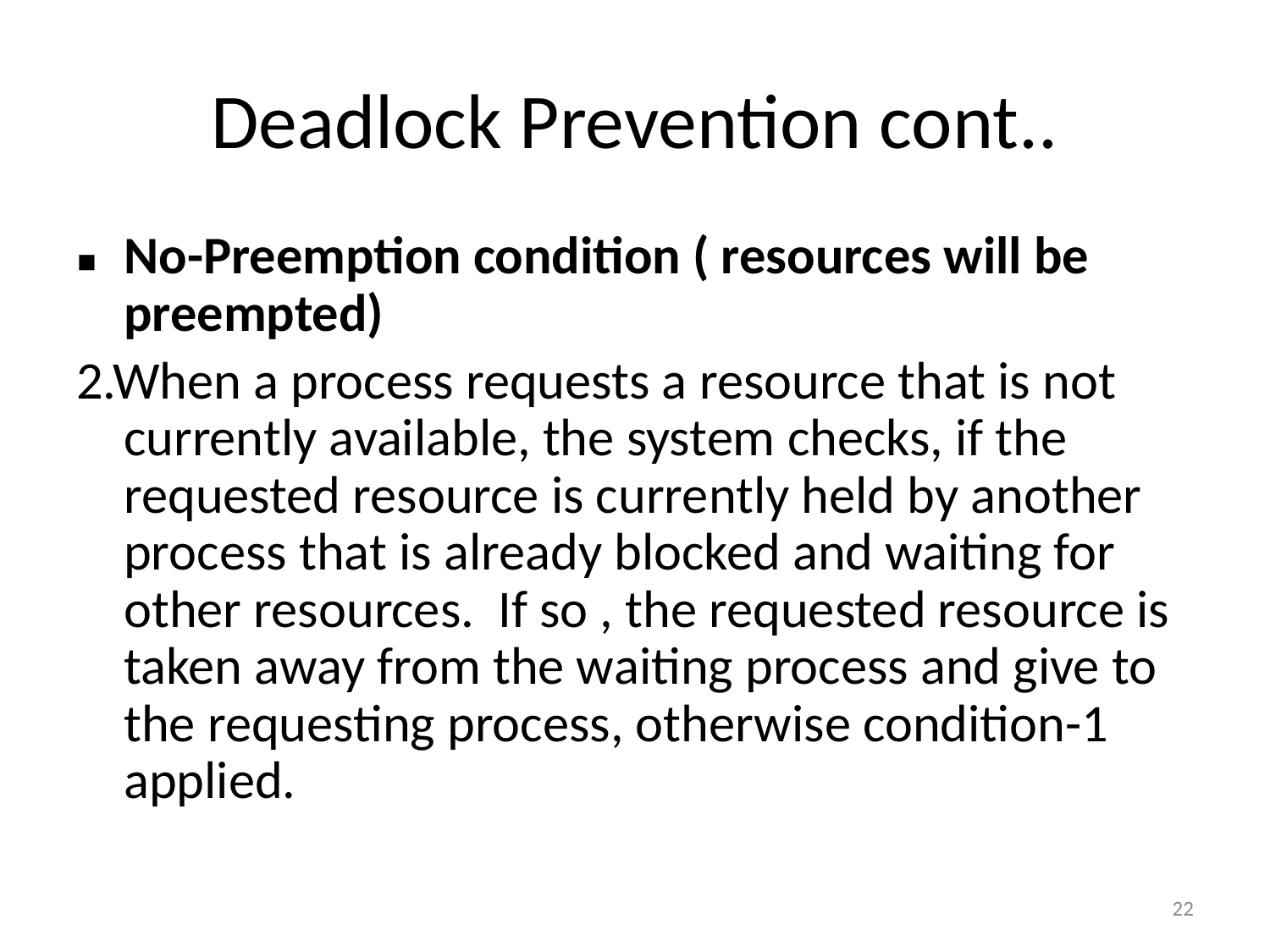

# Deadlock Prevention cont..
No-Preemption condition ( resources will be preempted)
2.When a process requests a resource that is not currently available, the system checks, if the requested resource is currently held by another process that is already blocked and waiting for other resources.  If so , the requested resource is taken away from the waiting process and give to the requesting process, otherwise condition-1 applied.

22